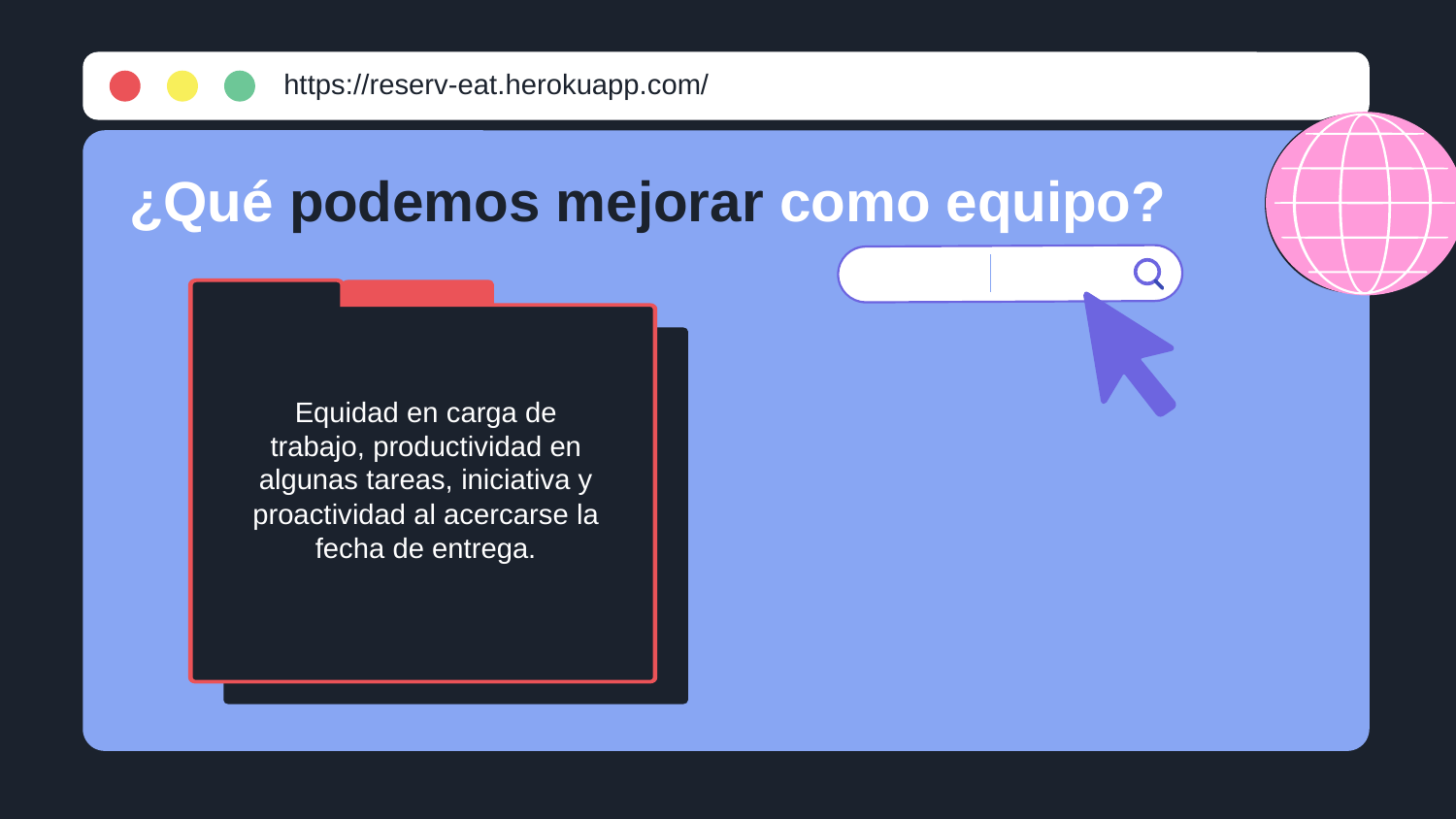

https://reserv-eat.herokuapp.com/
# ¿Qué podemos mejorar como equipo?

Equidad en carga de trabajo, productividad en algunas tareas, iniciativa y proactividad al acercarse la fecha de entrega.